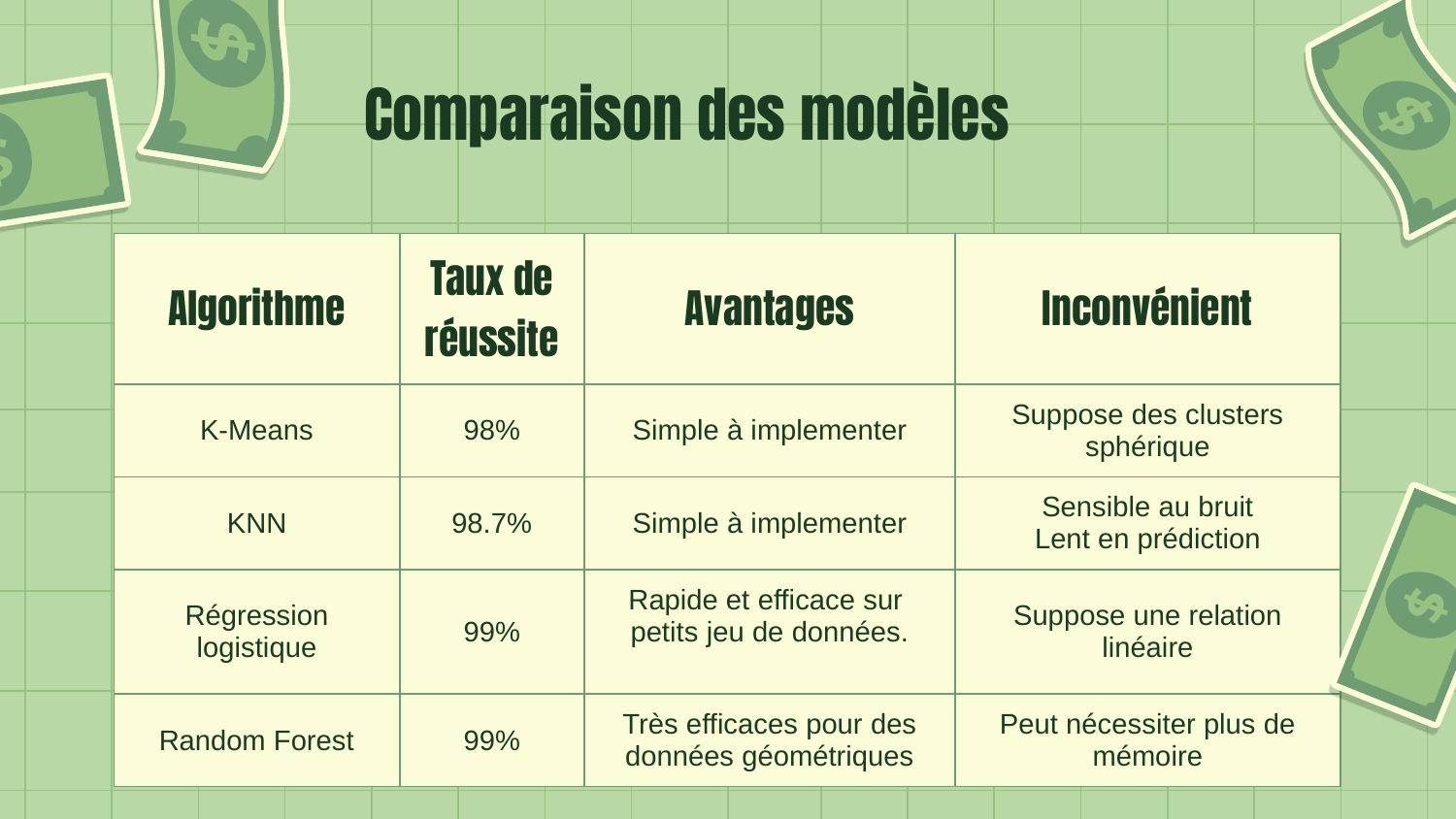

# Comparaison des modèles
| Algorithme | Taux de réussite | Avantages | Inconvénient |
| --- | --- | --- | --- |
| K-Means | 98% | Simple à implementer | Suppose des clusters sphérique |
| KNN | 98.7% | Simple à implementer | Sensible au bruit Lent en prédiction |
| Régression logistique | 99% | Rapide et efficace sur petits jeu de données. | Suppose une relation linéaire |
| Random Forest | 99% | Très efficaces pour des données géométriques | Peut nécessiter plus de mémoire |